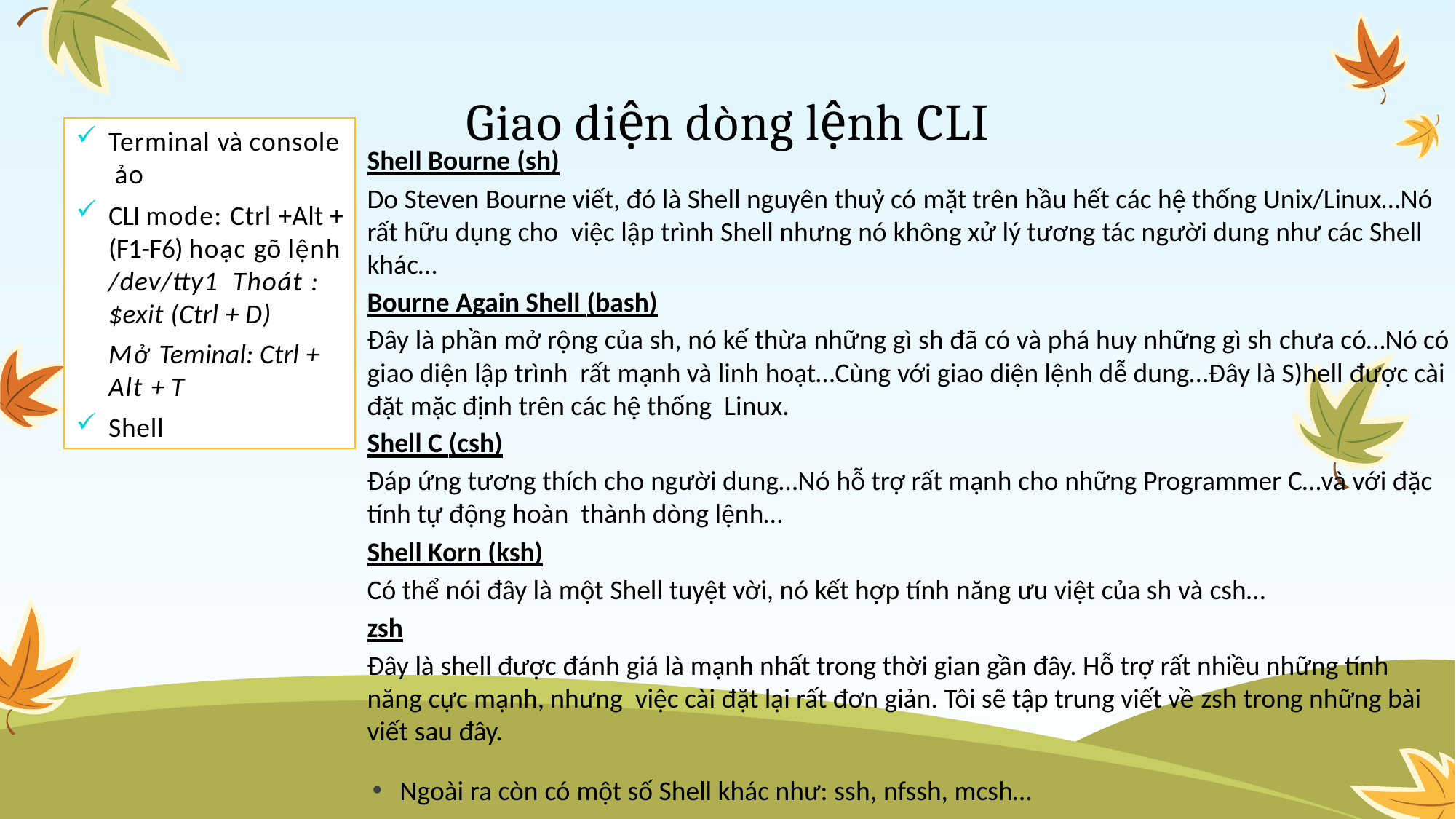

# Giao diện dòng lệnh CLI
Terminal và console  ảo
CLI mode: Ctrl +Alt + (F1-F6) hoạc gõ lệnh /dev/tty1  Thoát : $exit (Ctrl + D)
Mở Teminal: Ctrl + Alt + T
Shell
Shell Bourne (sh)
Do Steven Bourne viết, đó là Shell nguyên thuỷ có mặt trên hầu hết các hệ thống Unix/Linux…Nó rất hữu dụng cho  việc lập trình Shell nhưng nó không xử lý tương tác người dung như các Shell khác…
Bourne Again Shell (bash)
Đây là phần mở rộng của sh, nó kế thừa những gì sh đã có và phá huy những gì sh chưa có…Nó có giao diện lập trình  rất mạnh và linh hoạt…Cùng với giao diện lệnh dễ dung…Đây là S)hell được cài đặt mặc định trên các hệ thống  Linux.
Shell C (csh)
Đáp ứng tương thích cho người dung…Nó hỗ trợ rất mạnh cho những Programmer C…và với đặc tính tự động hoàn  thành dòng lệnh…
Shell Korn (ksh)
Có thể nói đây là một Shell tuyệt vời, nó kết hợp tính năng ưu việt của sh và csh…
zsh
Đây là shell được đánh giá là mạnh nhất trong thời gian gần đây. Hỗ trợ rất nhiều những tính năng cực mạnh, nhưng  việc cài đặt lại rất đơn giản. Tôi sẽ tập trung viết về zsh trong những bài viết sau đây.
Ngoài ra còn có một số Shell khác như: ssh, nfssh, mcsh…